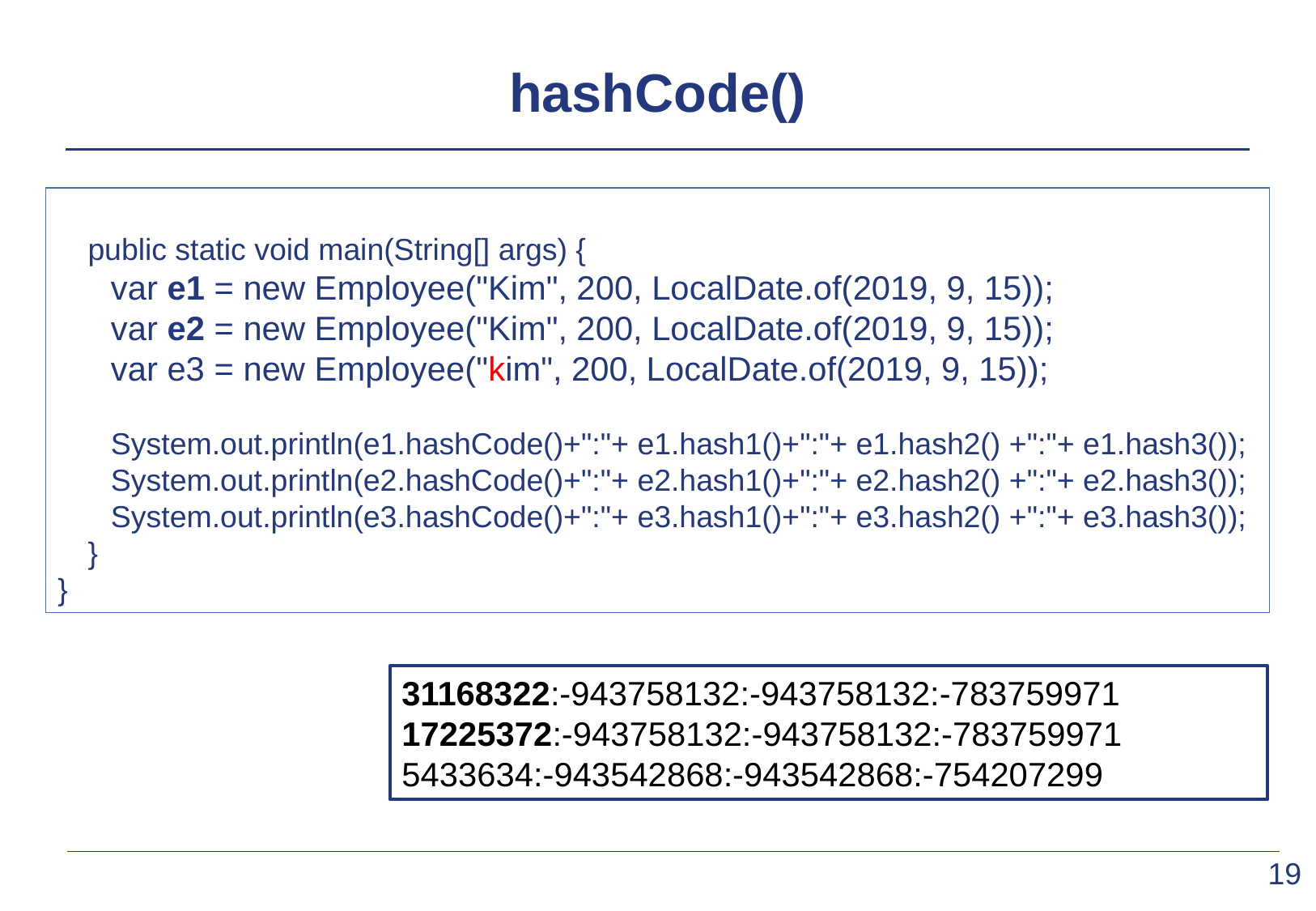

# hashCode()

	public static void main(String[] args) {
		var e1 = new Employee("Kim", 200, LocalDate.of(2019, 9, 15));
		var e2 = new Employee("Kim", 200, LocalDate.of(2019, 9, 15));
		var e3 = new Employee("kim", 200, LocalDate.of(2019, 9, 15));

		System.out.println(e1.hashCode()+":"+ e1.hash1()+":"+ e1.hash2() +":"+ e1.hash3());
		System.out.println(e2.hashCode()+":"+ e2.hash1()+":"+ e2.hash2() +":"+ e2.hash3());
		System.out.println(e3.hashCode()+":"+ e3.hash1()+":"+ e3.hash2() +":"+ e3.hash3());
	}
}
31168322:-943758132:-943758132:-783759971
17225372:-943758132:-943758132:-783759971
5433634:-943542868:-943542868:-754207299